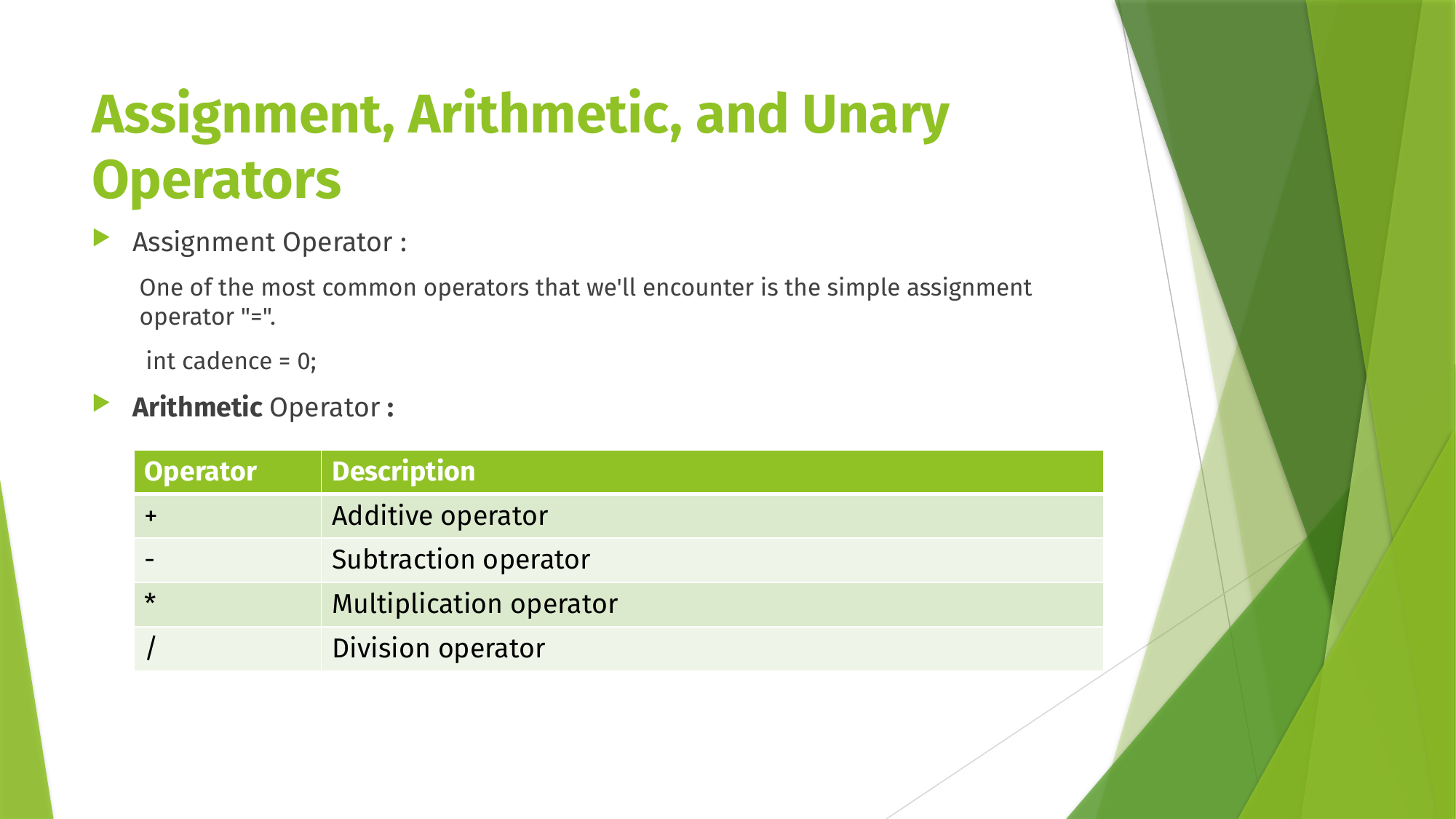

# Assignment, Arithmetic, and Unary Operators
Assignment Operator :
One of the most common operators that we'll encounter is the simple assignment operator "=".
 int cadence = 0;
Arithmetic Operator :

| Operator | Description |
| --- | --- |
| + | Additive operator |
| - | Subtraction operator |
| \* | Multiplication operator |
| / | Division operator |